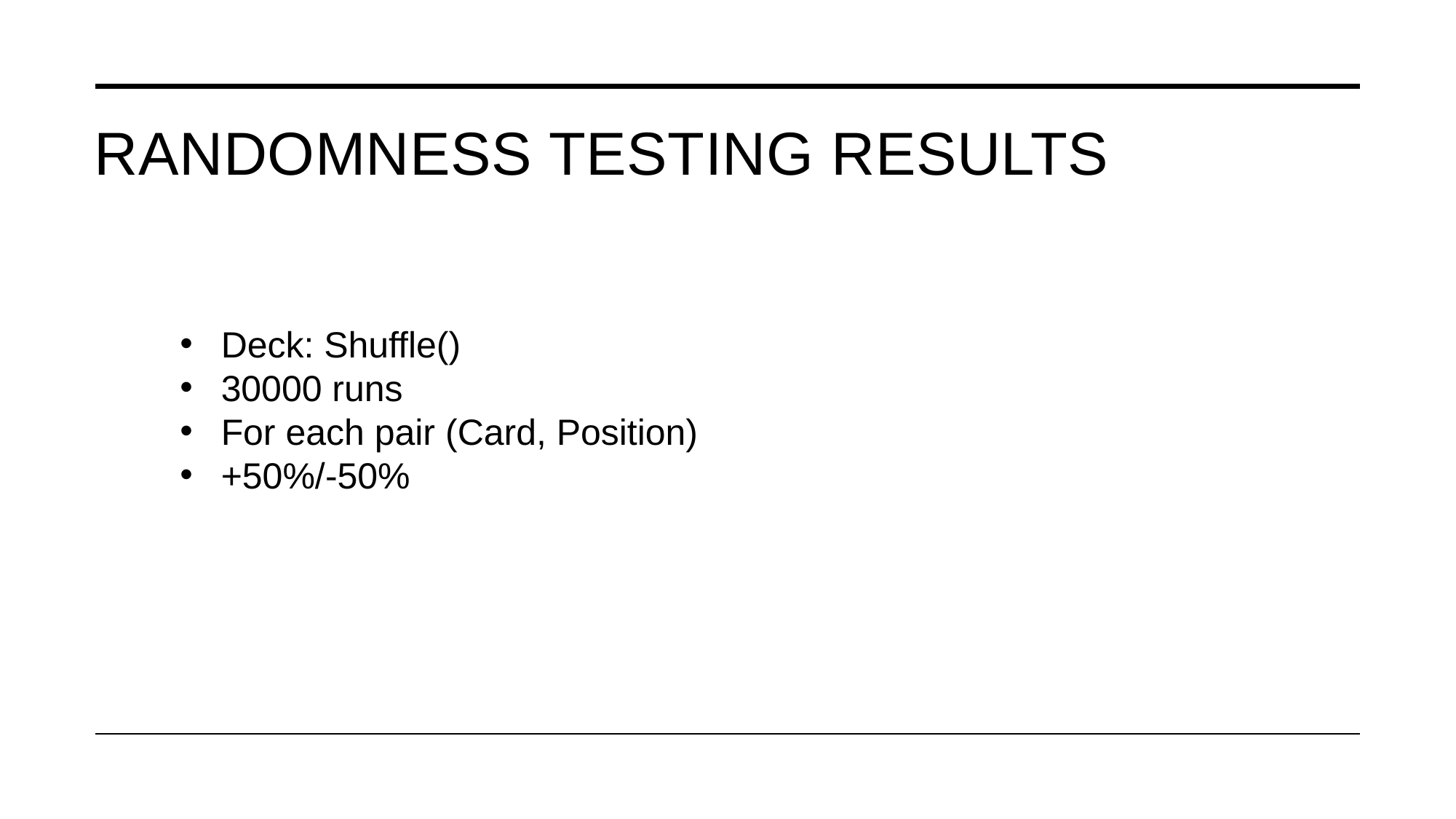

# Randomness testing results
Deck: Shuffle()
30000 runs
For each pair (Card, Position)
+50%/-50%